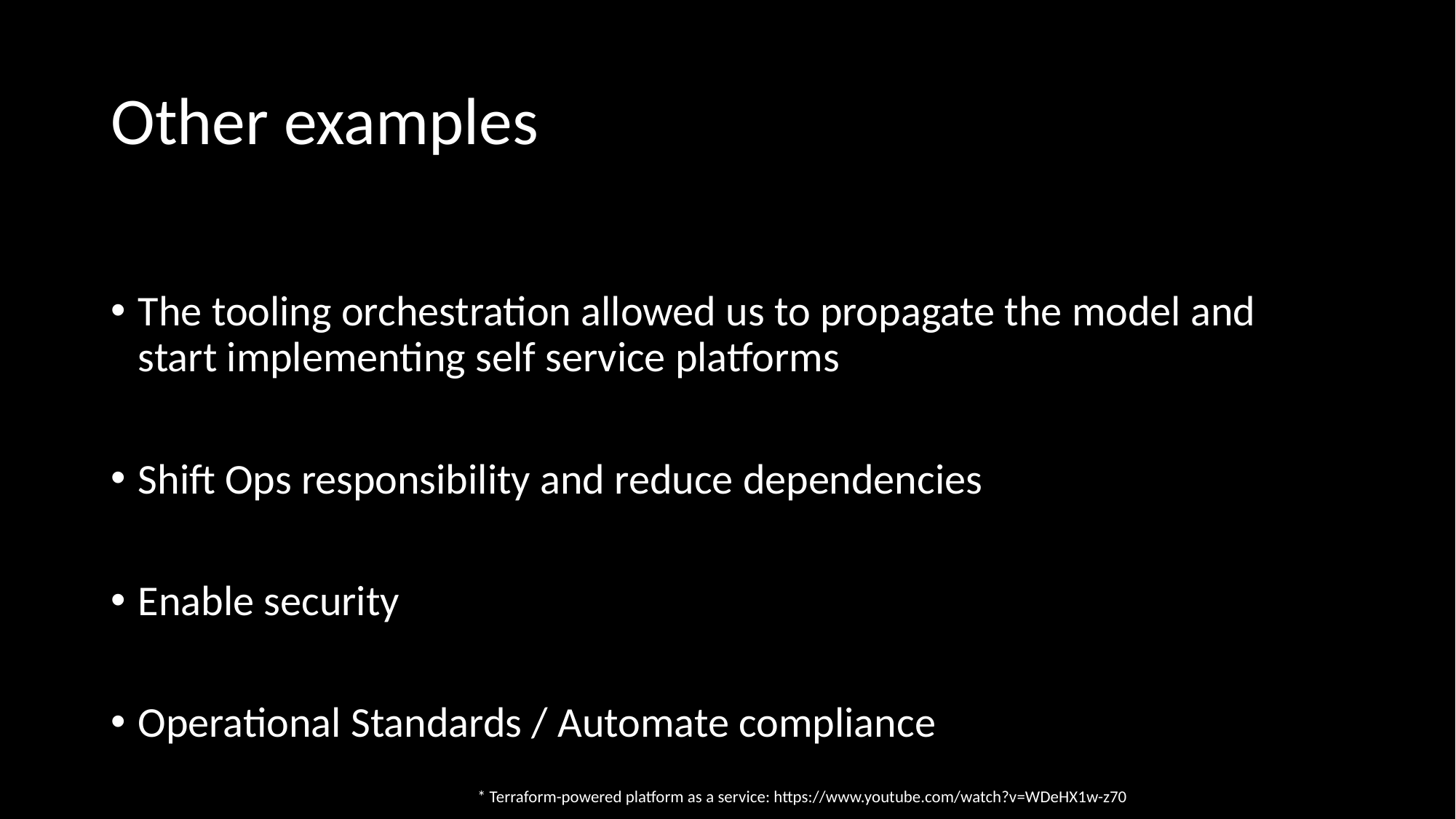

# Other examples

The tooling orchestration allowed us to propagate the model and start implementing self service platforms

Shift Ops responsibility and reduce dependencies

Enable security

Operational Standards / Automate compliance

* Terraform-powered platform as a service: https://www.youtube.com/watch?v=WDeHX1w-z70